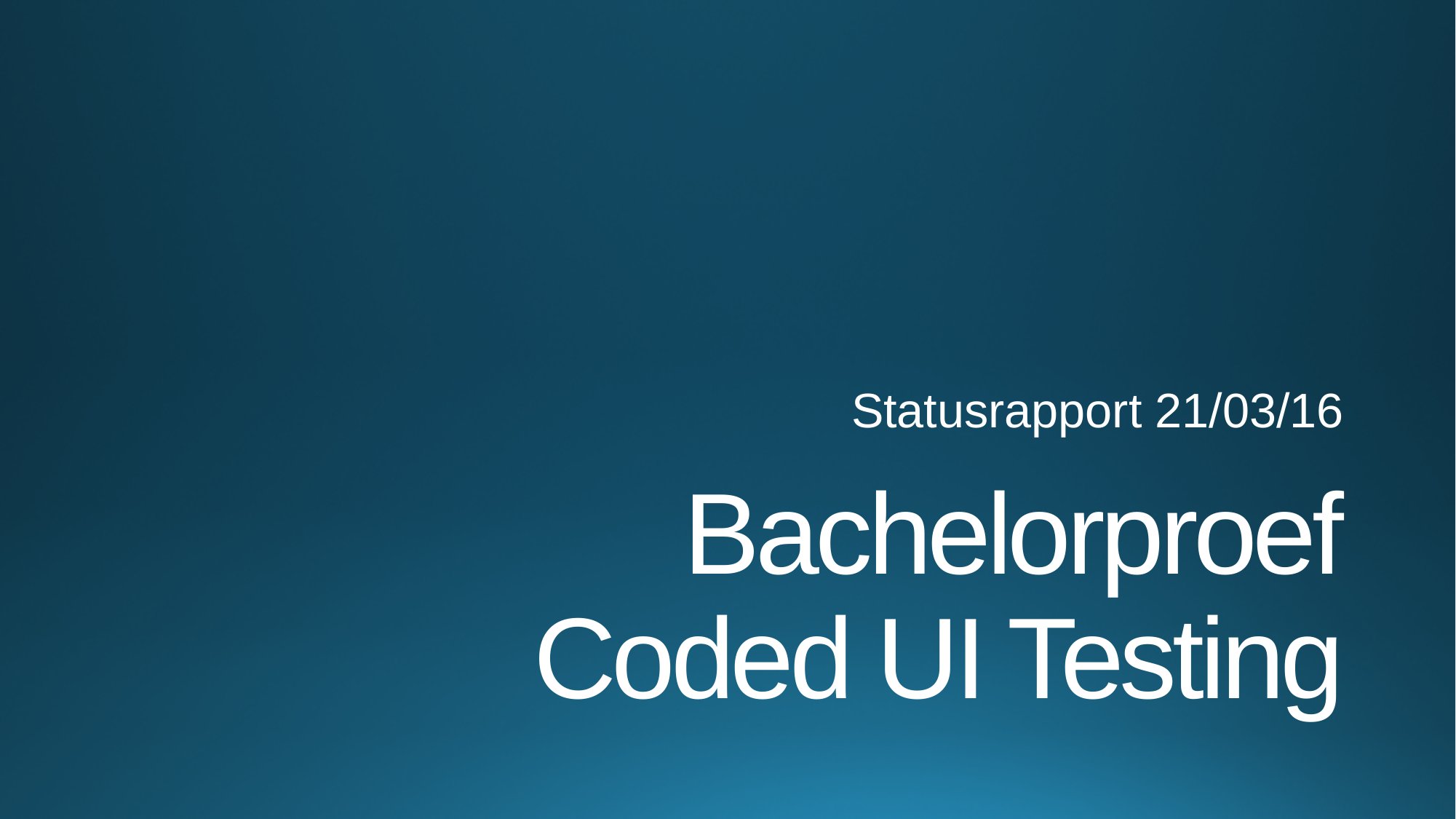

Statusrapport 21/03/16
# Bachelorproef Coded UI Testing